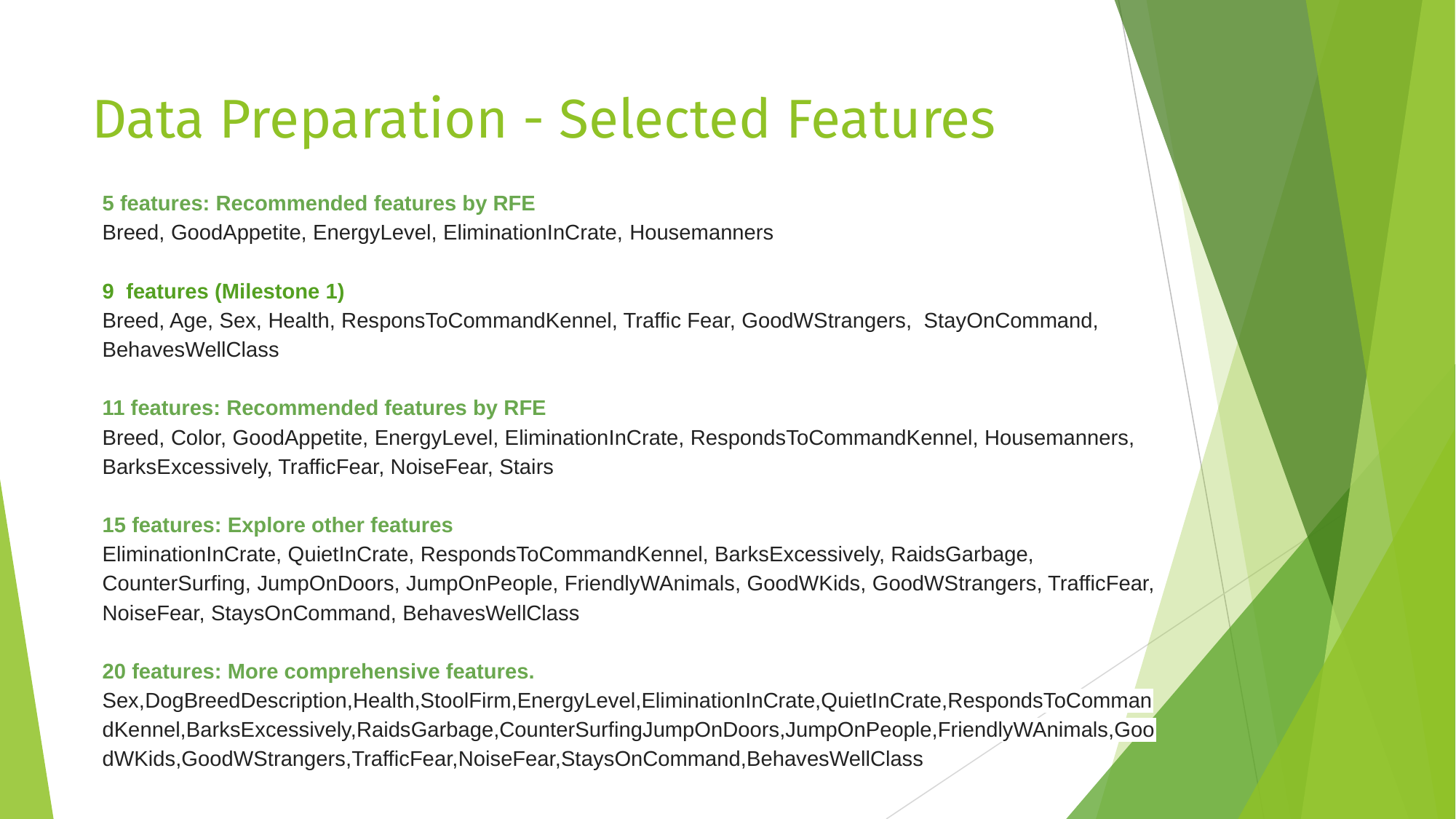

# Data Preparation - Selected Features
5 features: Recommended features by RFE
Breed, GoodAppetite, EnergyLevel, EliminationInCrate, Housemanners

9  features (Milestone 1)
Breed, Age, Sex, Health, ResponsToCommandKennel, Traffic Fear, GoodWStrangers,  StayOnCommand, BehavesWellClass

11 features: Recommended features by RFE
Breed, Color, GoodAppetite, EnergyLevel, EliminationInCrate, RespondsToCommandKennel, Housemanners, BarksExcessively, TrafficFear, NoiseFear, Stairs

15 features: Explore other features
EliminationInCrate, QuietInCrate, RespondsToCommandKennel, BarksExcessively, RaidsGarbage, CounterSurfing, JumpOnDoors, JumpOnPeople, FriendlyWAnimals, GoodWKids, GoodWStrangers, TrafficFear, NoiseFear, StaysOnCommand, BehavesWellClass

20 features: More comprehensive features.
Sex,DogBreedDescription,Health,StoolFirm,EnergyLevel,EliminationInCrate,QuietInCrate,RespondsToCommandKennel,BarksExcessively,RaidsGarbage,CounterSurfingJumpOnDoors,JumpOnPeople,FriendlyWAnimals,GoodWKids,GoodWStrangers,TrafficFear,NoiseFear,StaysOnCommand,BehavesWellClass